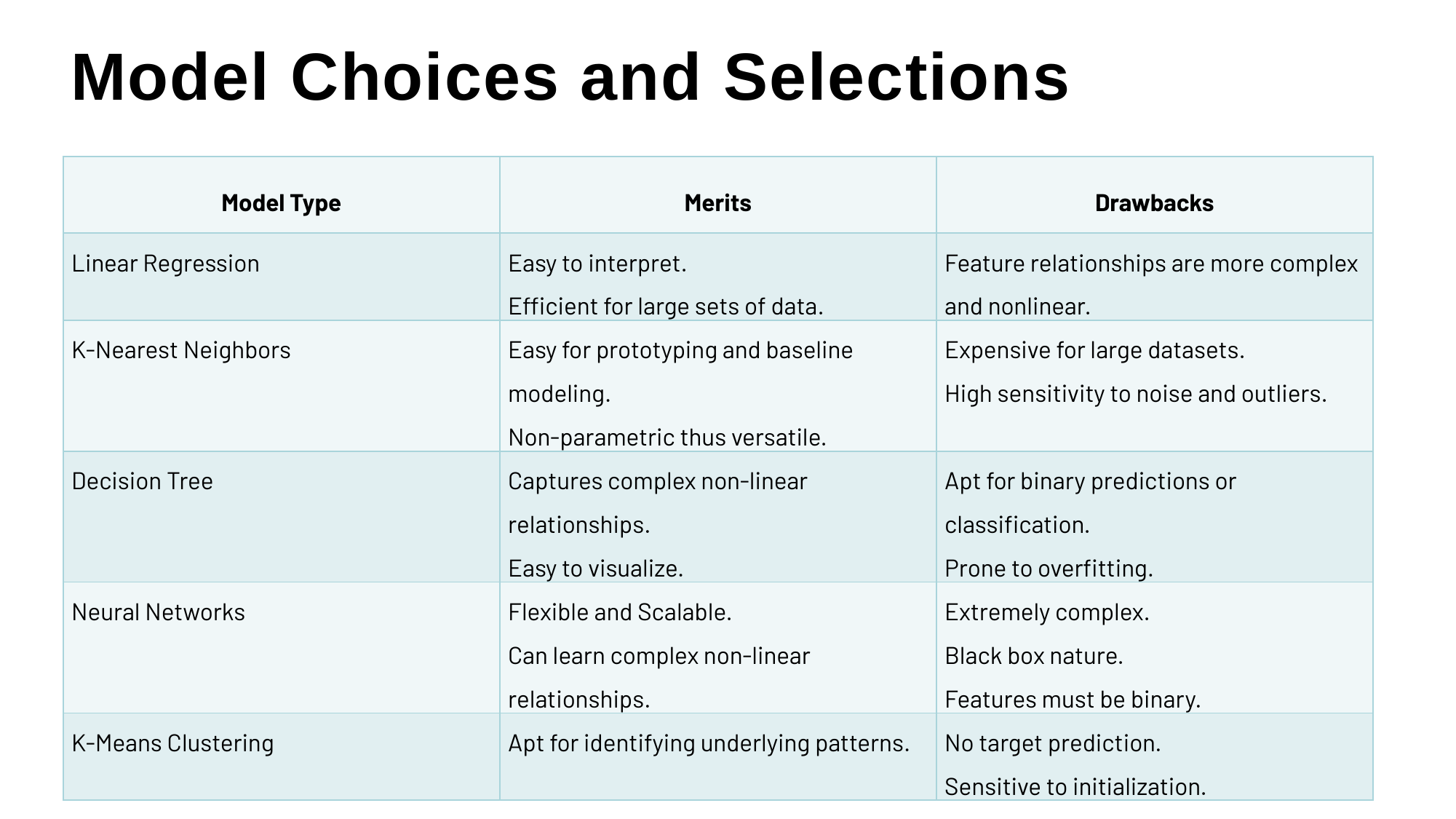

# Model Choices and Selections
| Model Type | Merits | Drawbacks |
| --- | --- | --- |
| Linear Regression | Easy to interpret. Efficient for large sets of data. | Feature relationships are more complex and nonlinear. |
| K-Nearest Neighbors | Easy for prototyping and baseline modeling. Non-parametric thus versatile. | Expensive for large datasets. High sensitivity to noise and outliers. |
| Decision Tree | Captures complex non-linear relationships. Easy to visualize. | Apt for binary predictions or classification. Prone to overfitting. |
| Neural Networks | Flexible and Scalable. Can learn complex non-linear relationships. | Extremely complex. Black box nature. Features must be binary. |
| K-Means Clustering | Apt for identifying underlying patterns. | No target prediction. Sensitive to initialization. |